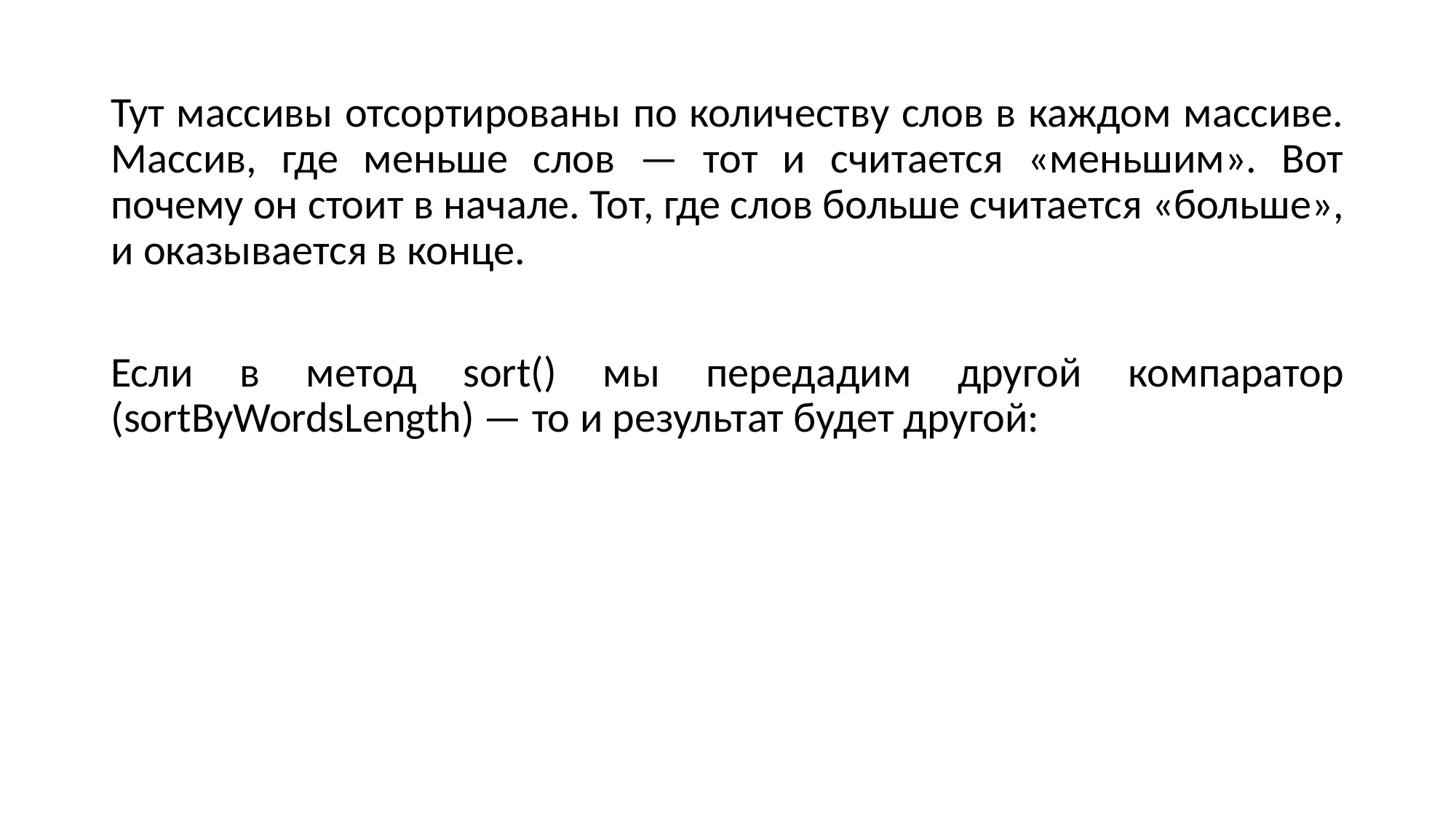

Тут массивы отсортированы по количеству слов в каждом массиве. Массив, где меньше слов — тот и считается «меньшим». Вот почему он стоит в начале. Тот, где слов больше считается «больше», и оказывается в конце.

Если в метод sort() мы передадим другой компаратор (sortByWordsLength) — то и результат будет другой: